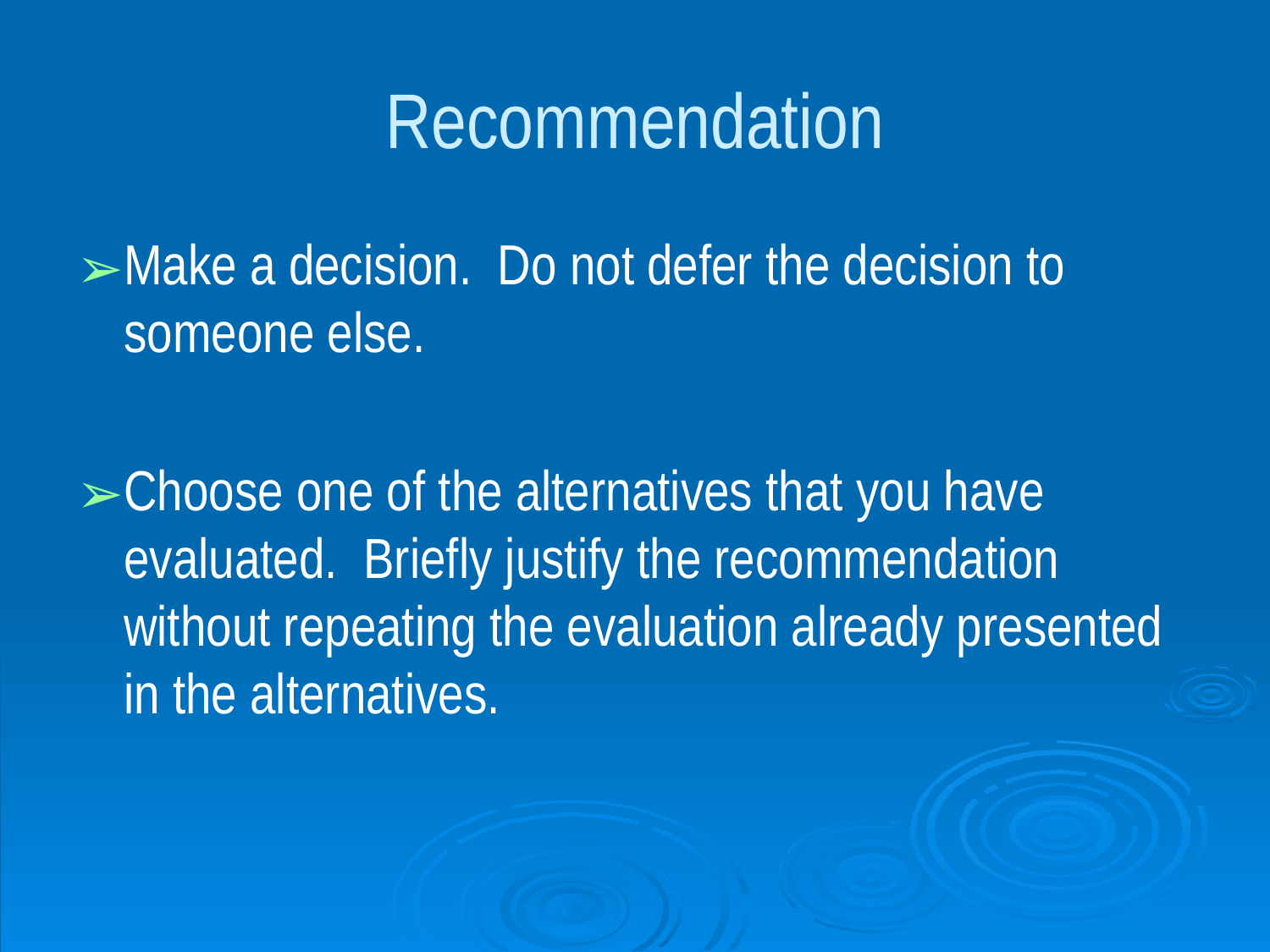

# Recommendation
Make a decision.  Do not defer the decision to someone else.

Choose one of the alternatives that you have evaluated.  Briefly justify the recommendation without repeating the evaluation already presented in the alternatives.